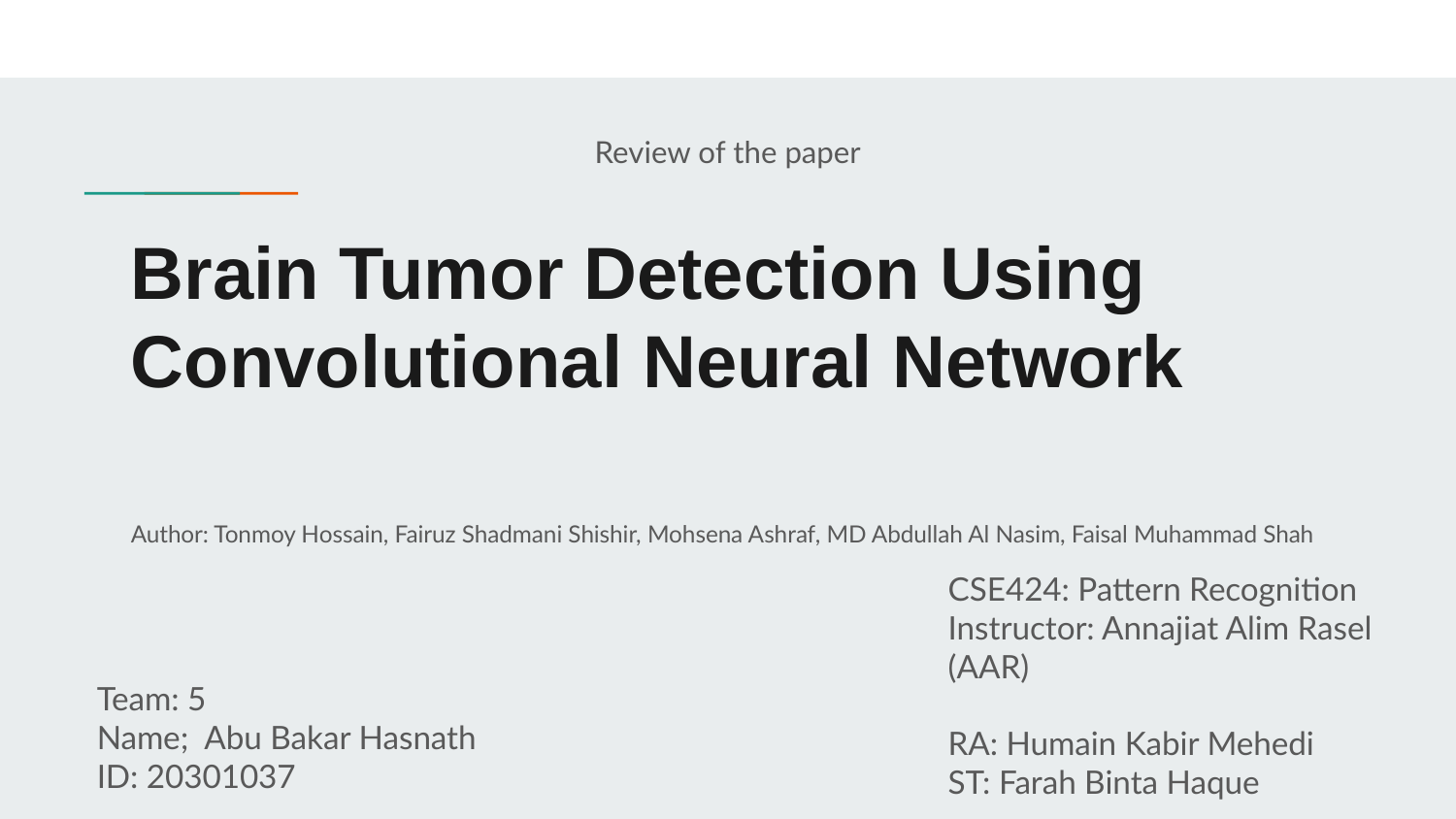

Review of the paper
# Brain Tumor Detection Using Convolutional Neural Network
Author: Tonmoy Hossain, Fairuz Shadmani Shishir, Mohsena Ashraf, MD Abdullah Al Nasim, Faisal Muhammad Shah
CSE424: Pattern Recognition
Instructor: Annajiat Alim Rasel (AAR)

RA: Humain Kabir Mehedi
ST: Farah Binta Haque
Team: 5
Name;  Abu Bakar Hasnath
ID: 20301037